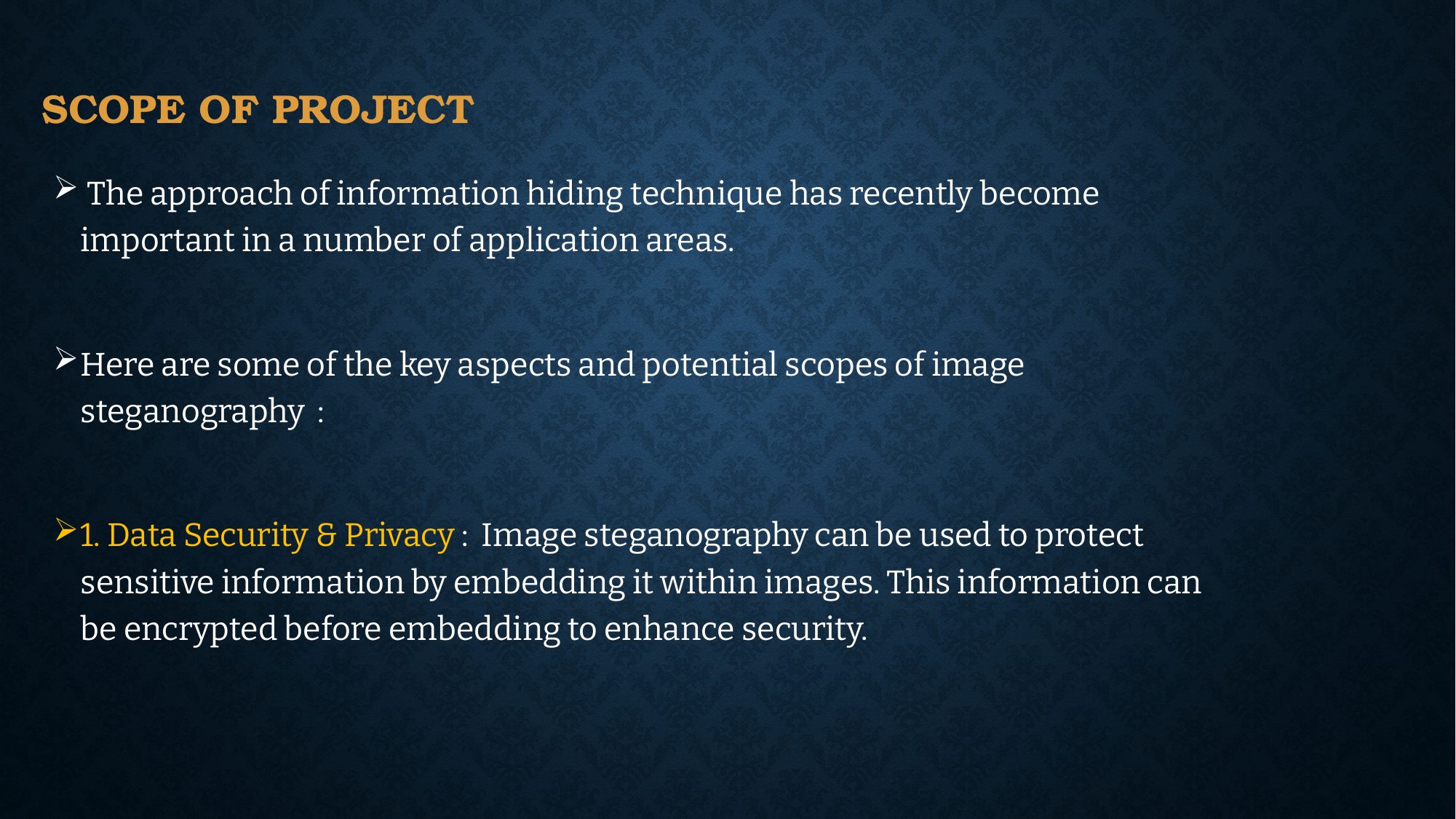

# Scope Of PROJECT
 The approach of information hiding technique has recently become important in a number of application areas.

Here are some of the key aspects and potential scopes of image steganography  :

1. Data Security & Privacy :  Image steganography can be used to protect sensitive information by embedding it within images. This information can be encrypted before embedding to enhance security.